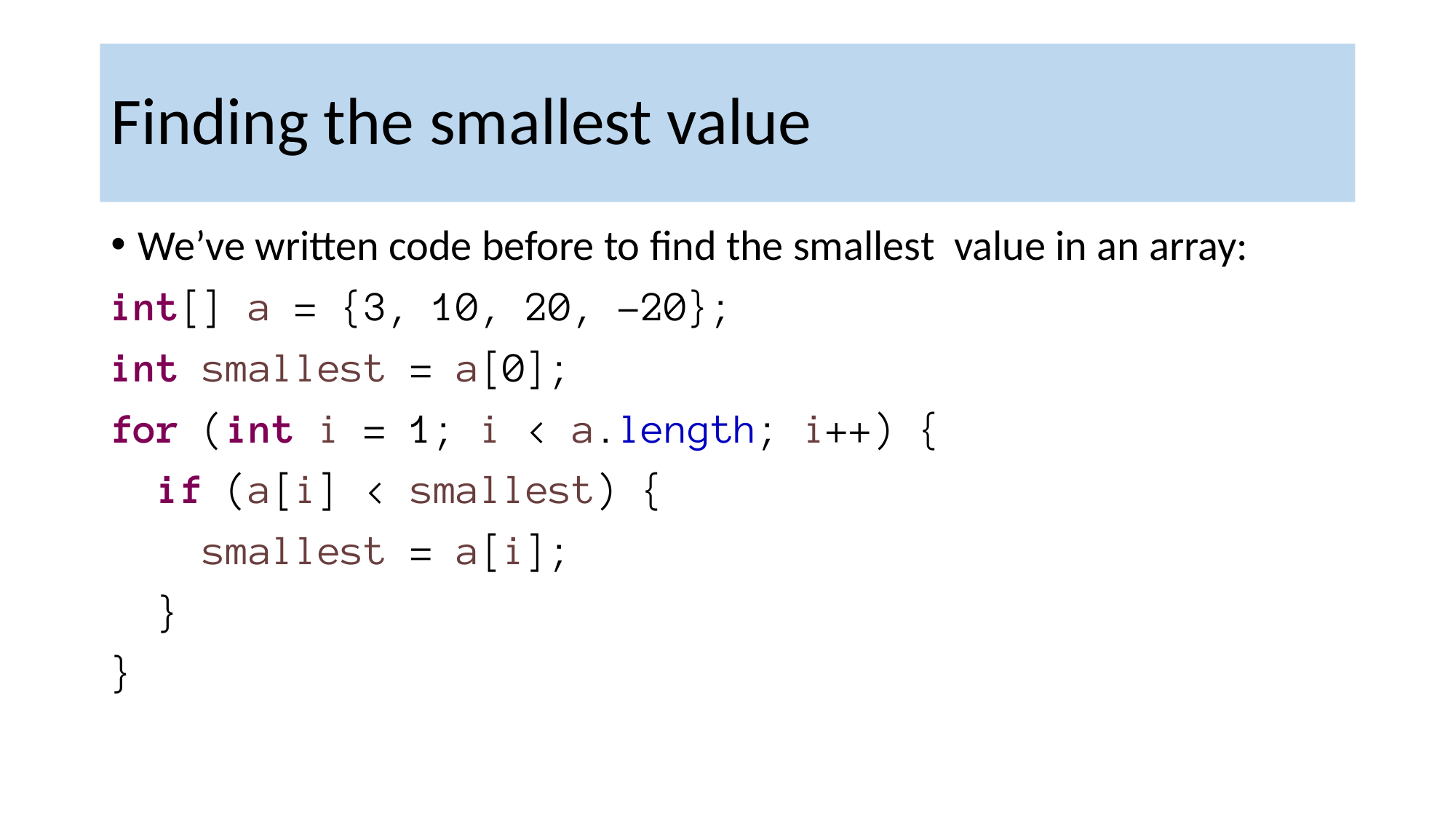

# Finding the smallest value
We’ve written code before to find the smallest  value in an array:
int[] a = {3, 10, 20, -20};
int smallest = a[0];
for (int i = 1; i < a.length; i++) {
  if (a[i] < smallest) {
    smallest = a[i];
  }
}